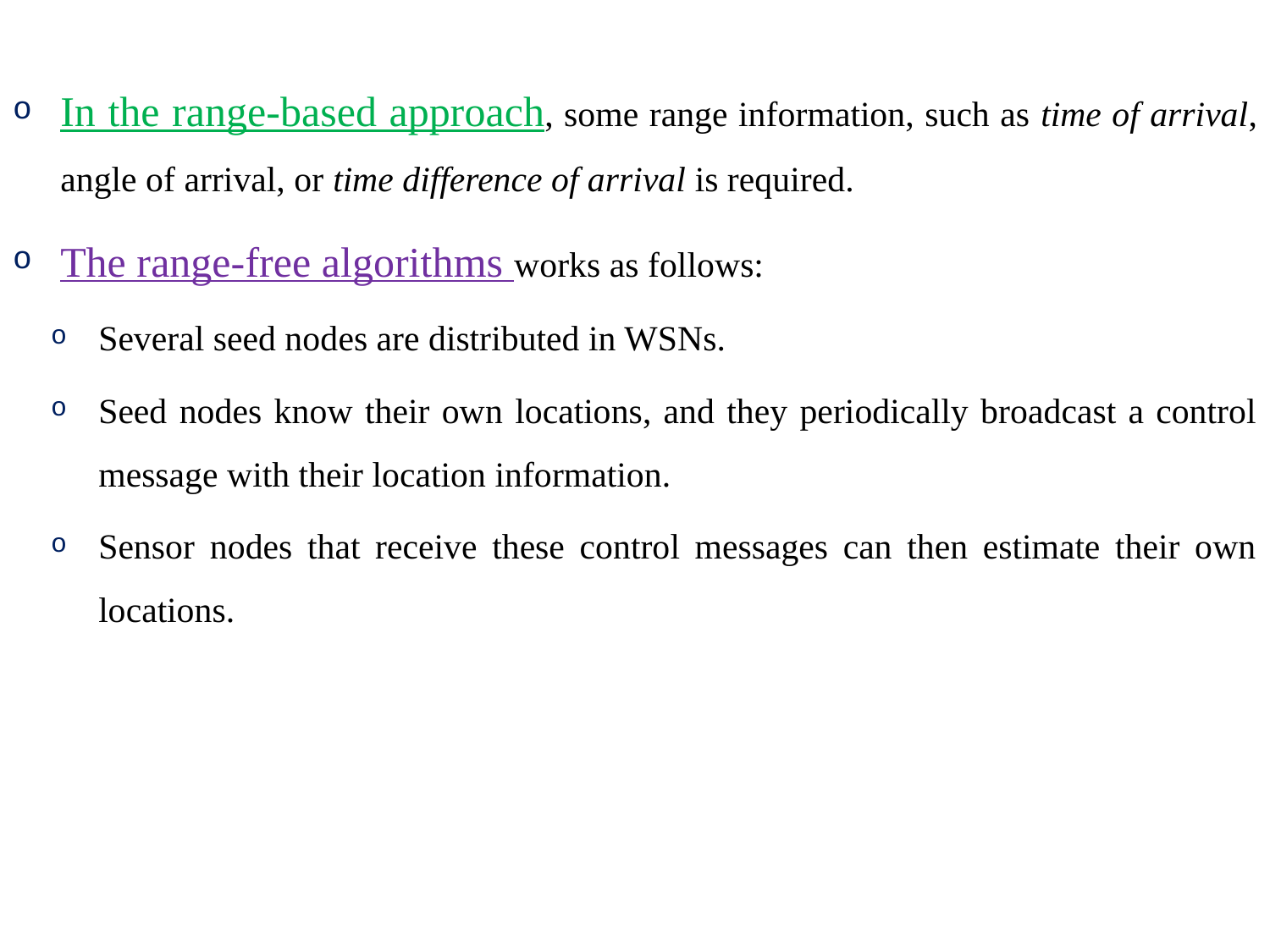

In the range-based approach, some range information, such as time of arrival, angle of arrival, or time difference of arrival is required.
The range-free algorithms works as follows:
Several seed nodes are distributed in WSNs.
Seed nodes know their own locations, and they periodically broadcast a control message with their location information.
Sensor nodes that receive these control messages can then estimate their own locations.